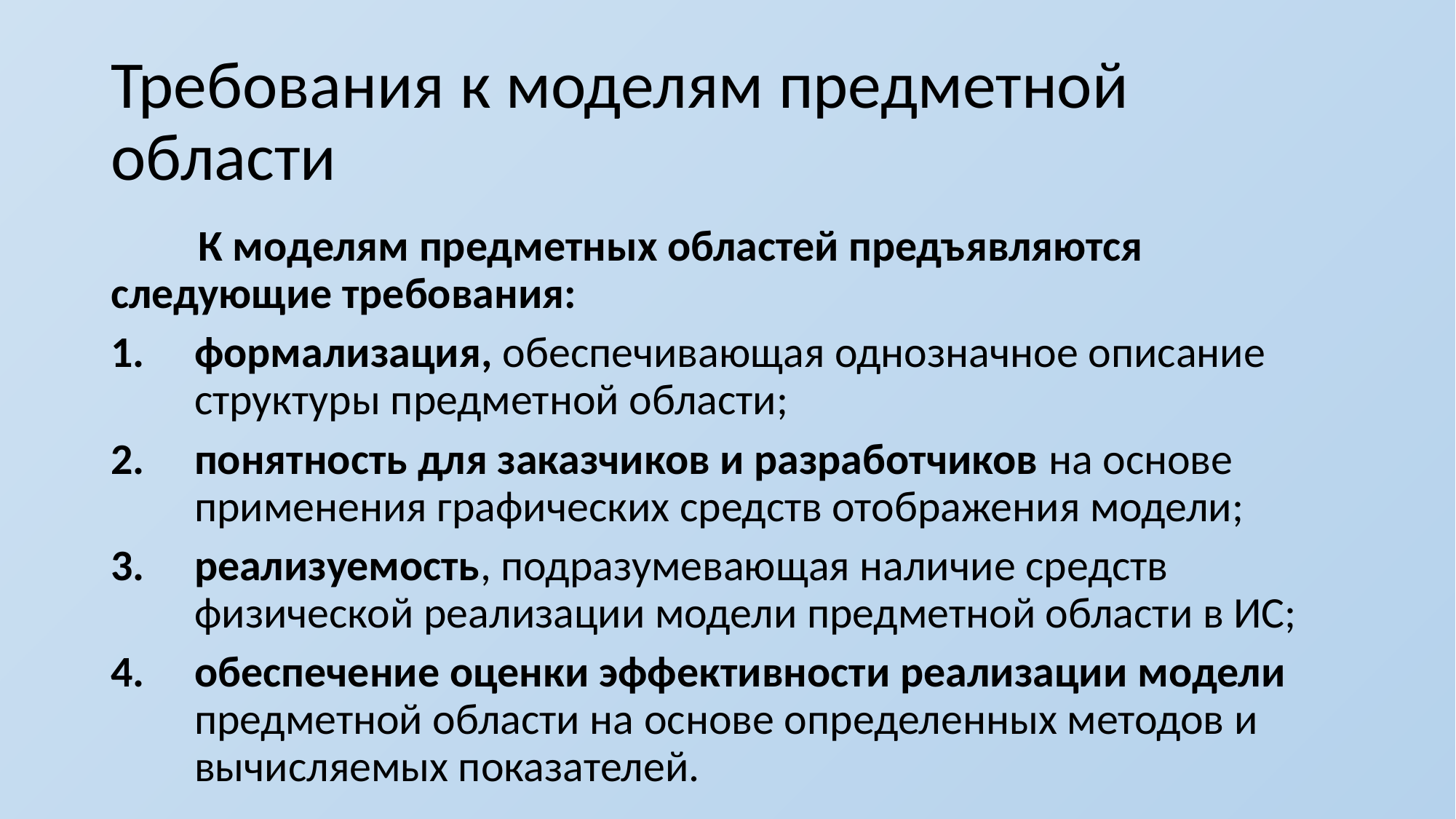

# Требования к моделям предметной области
	К моделям предметных областей предъявляются следующие требования:
формализация, обеспечивающая однозначное описание структуры предметной области;
понятность для заказчиков и разработчиков на основе применения графических средств отображения модели;
реализуемость, подразумевающая наличие средств физической реализации модели предметной области в ИС;
обеспечение оценки эффективности реализации модели предметной области на основе определенных методов и вычисляемых показателей.